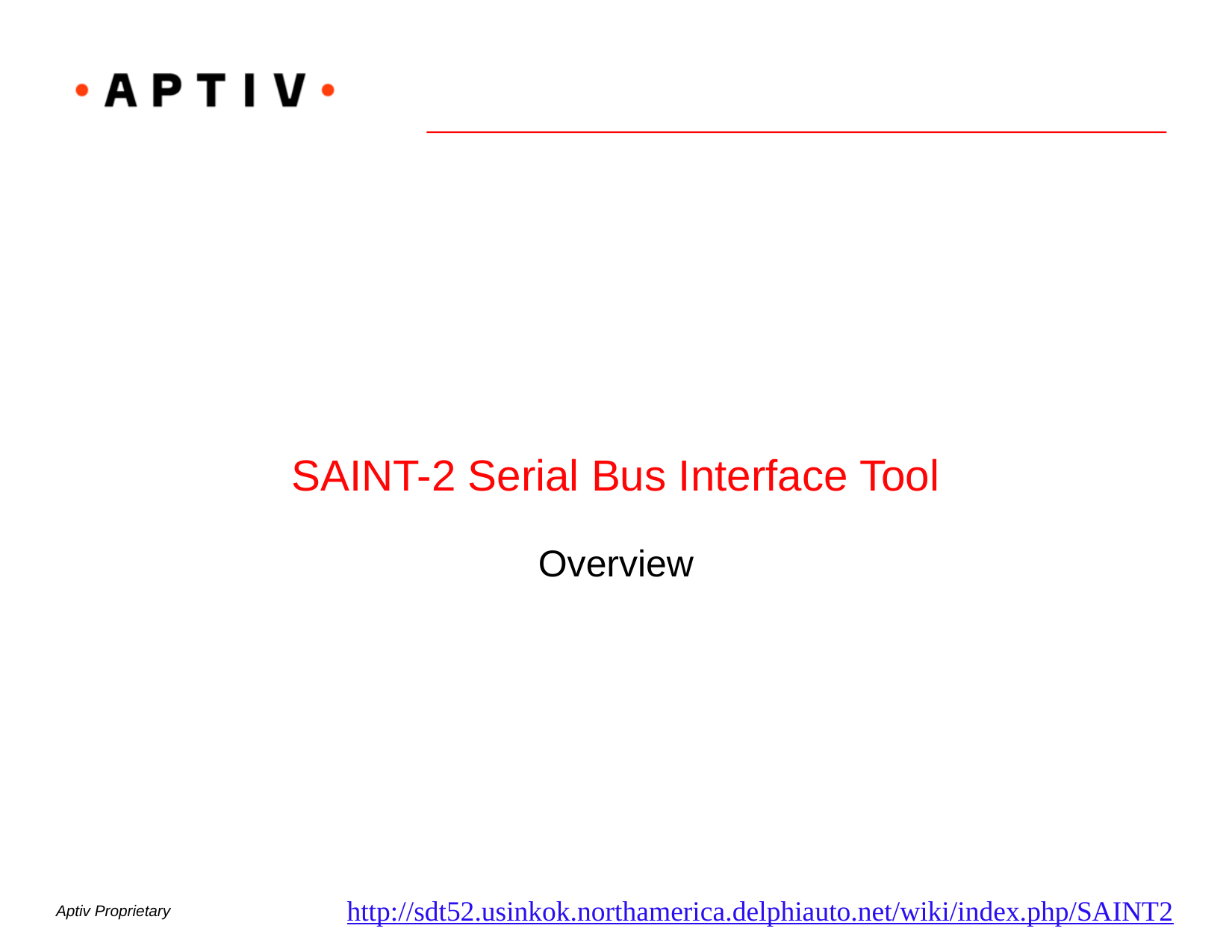

# SAINT-2 Serial Bus Interface Tool
Overview